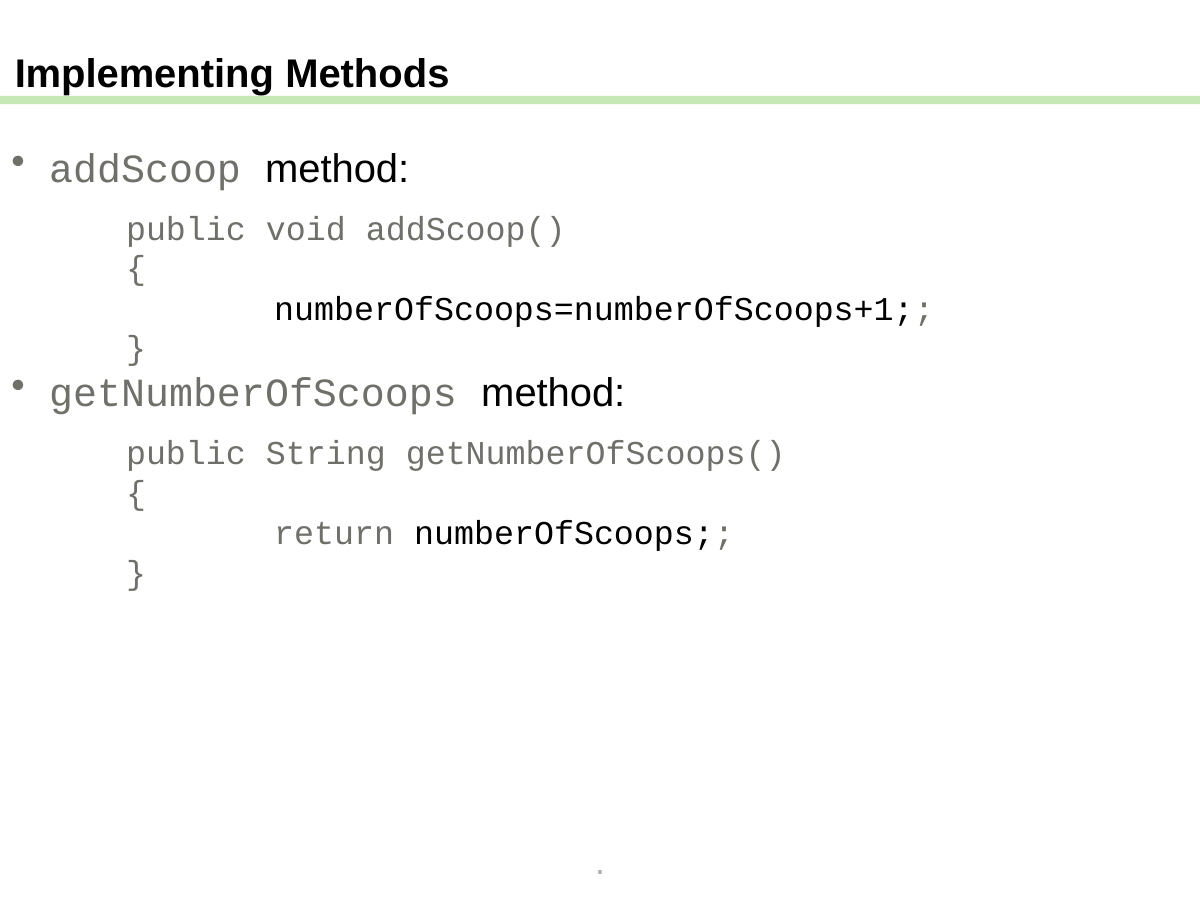

.
Implementing Methods

addScoop method:
  public void addScoop()
  {
 		numberOfScoops=numberOfScoops+1;;
  }
getNumberOfScoops method:
  public String getNumberOfScoops()
  {
 		return numberOfScoops;;
  }